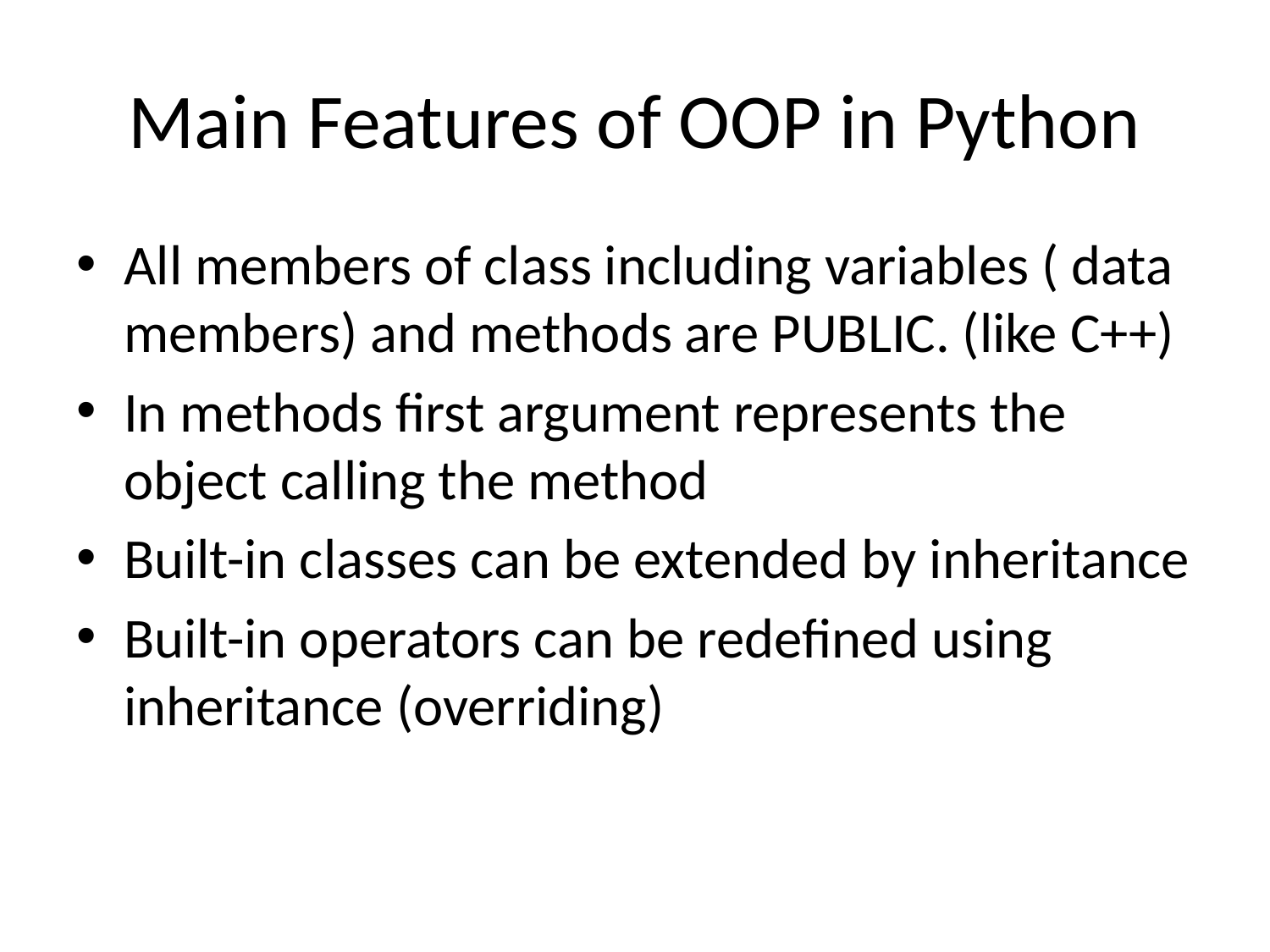

# Main Features of OOP in Python
All members of class including variables ( data members) and methods are PUBLIC. (like C++)
In methods first argument represents the object calling the method
Built-in classes can be extended by inheritance
Built-in operators can be redefined using inheritance (overriding)